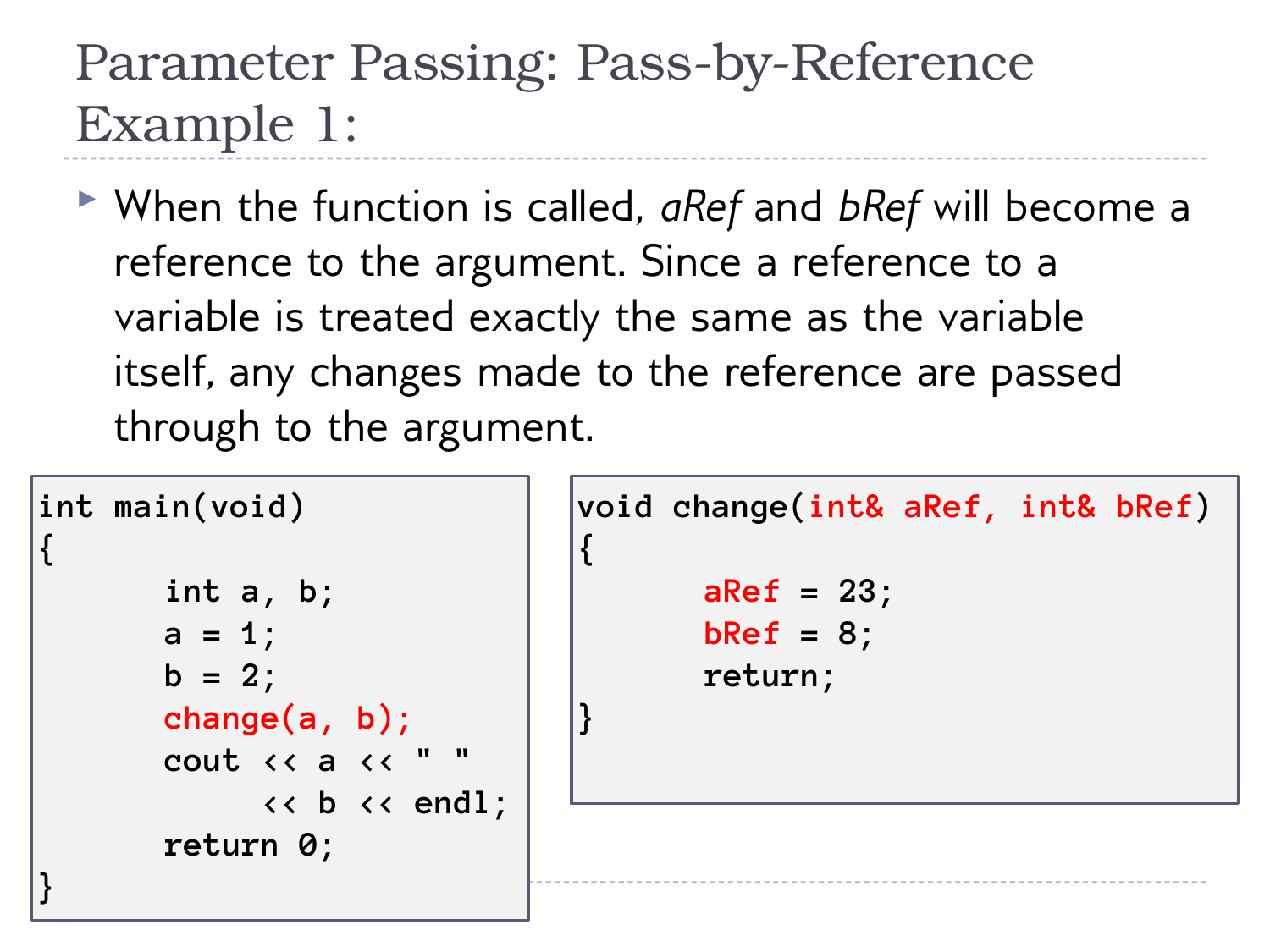

# Parameter Passing: Pass-by-Reference Example 1:
When the function is called, aRef and bRef will become a reference to the argument. Since a reference to a variable is treated exactly the same as the variable itself, any changes made to the reference are passed through to the argument.
int main(void)
{
	int a, b;
	a = 1;
	b = 2;
	change(a, b);
	cout << a << " "
	     << b << endl;
	return 0;
}
void change(int& aRef, int& bRef)
{
	aRef = 23;
	bRef = 8;
	return;
}
42